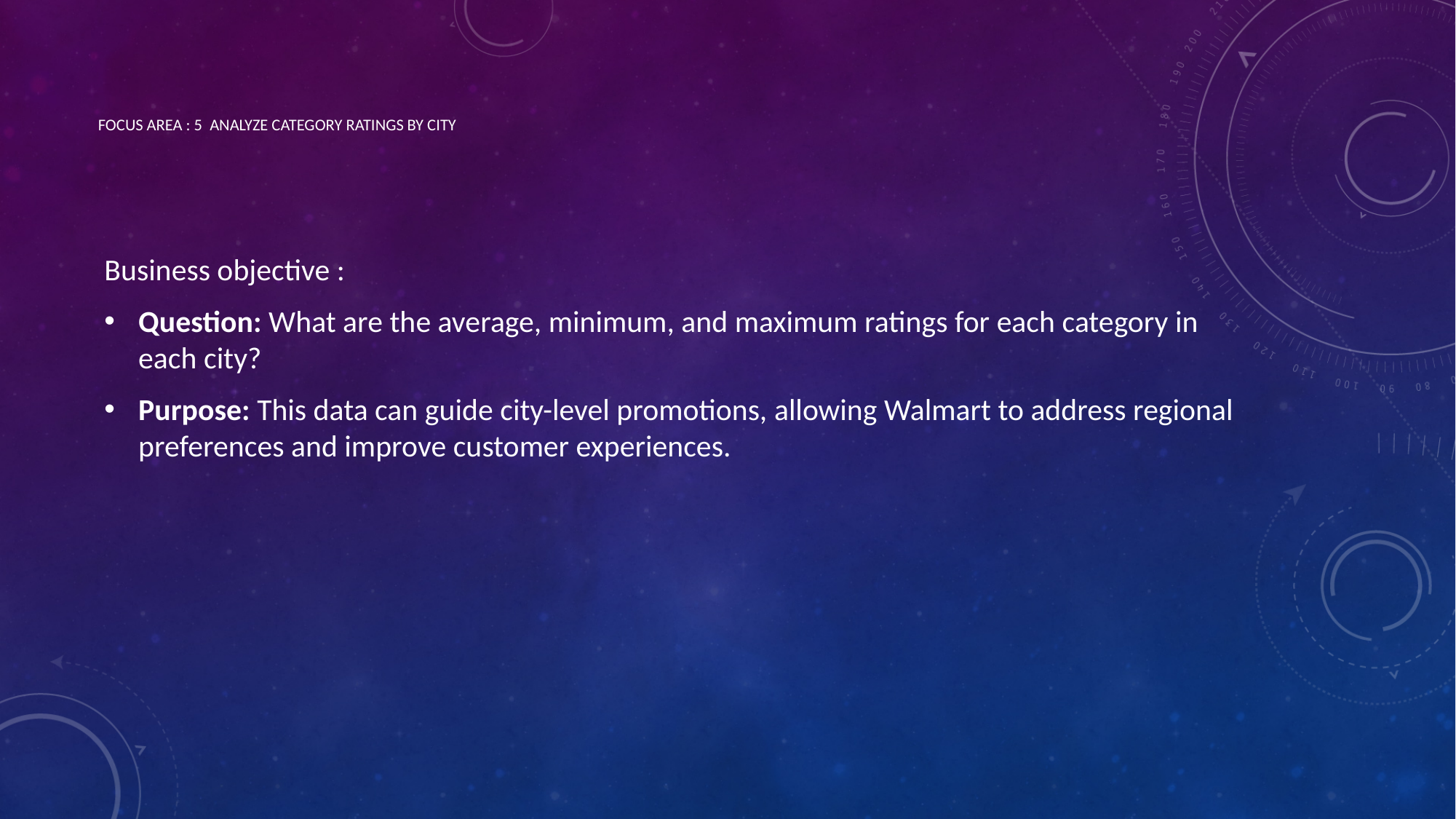

# Focus Area : 5  Analyze Category Ratings by City

Business objective :
Question: What are the average, minimum, and maximum ratings for each category in each city?
Purpose: This data can guide city-level promotions, allowing Walmart to address regional preferences and improve customer experiences.